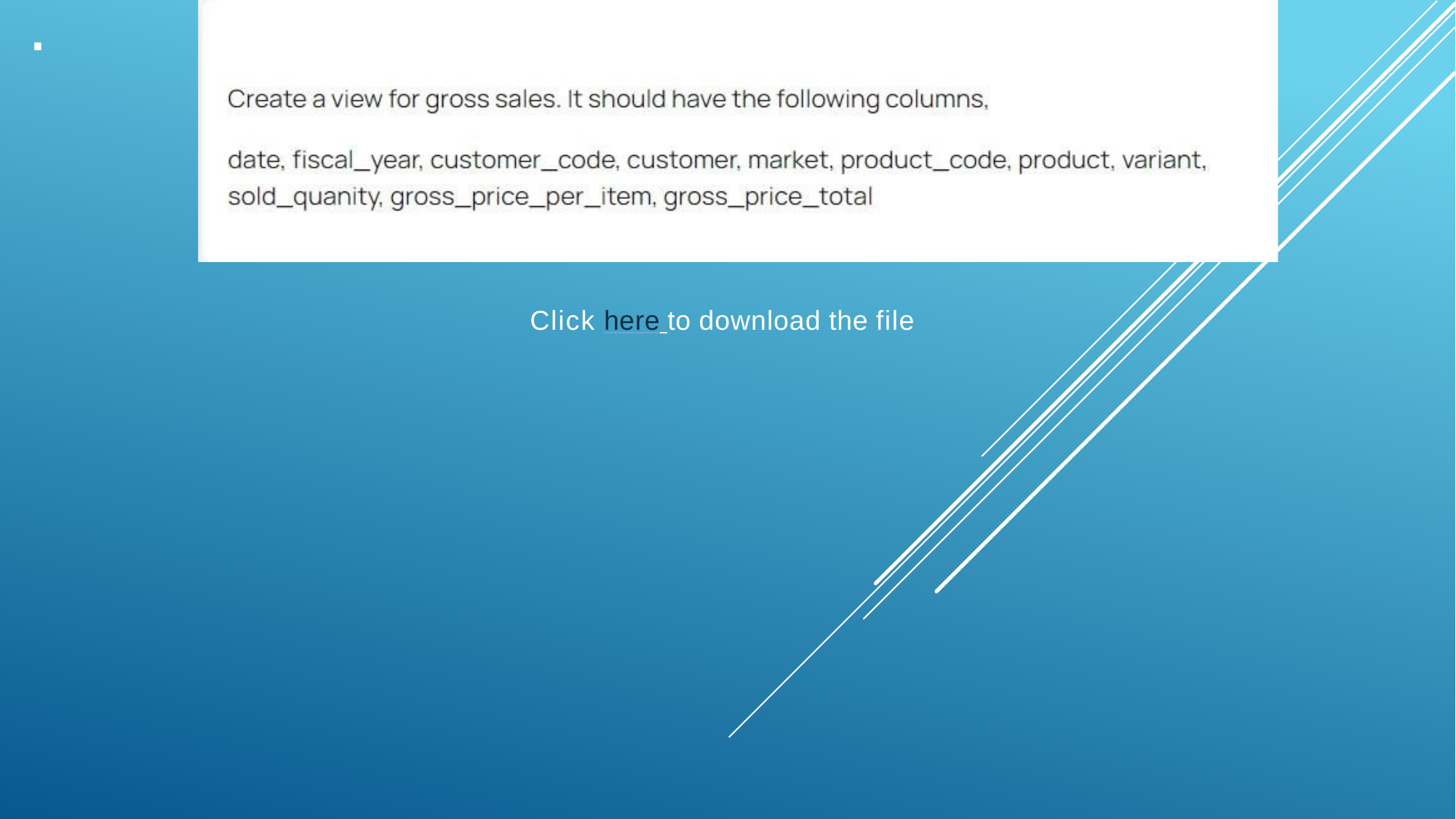

6.
Click here to download the file